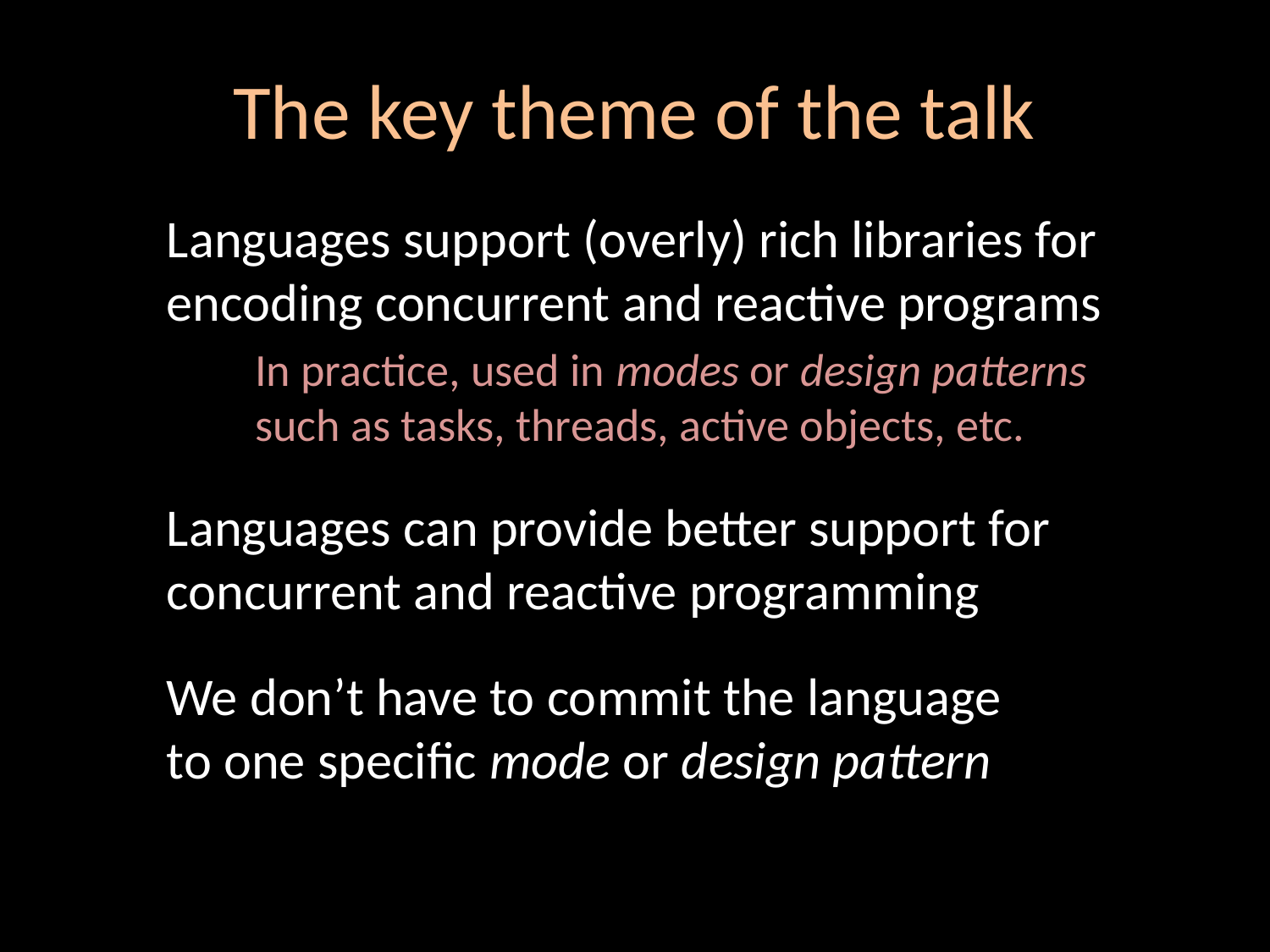

# The key theme of the talk
Languages support (overly) rich libraries for encoding concurrent and reactive programs
	In practice, used in modes or design patterns
such as tasks, threads, active objects, etc.
Languages can provide better support for concurrent and reactive programming
We don’t have to commit the language
to one specific mode or design pattern